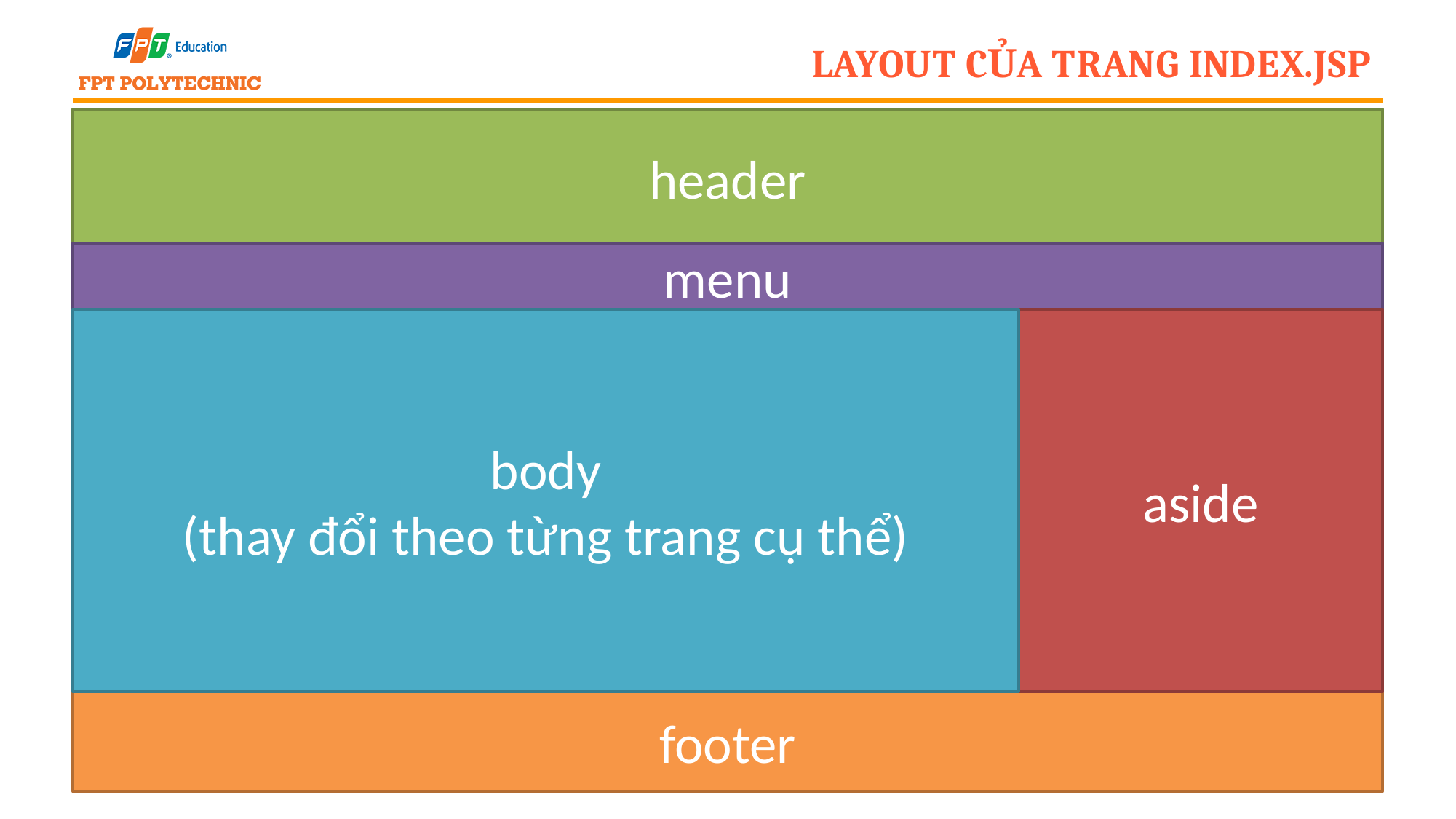

# Layout của trang index.jsp
header
menu
aside
body
(thay đổi theo từng trang cụ thể)
footer